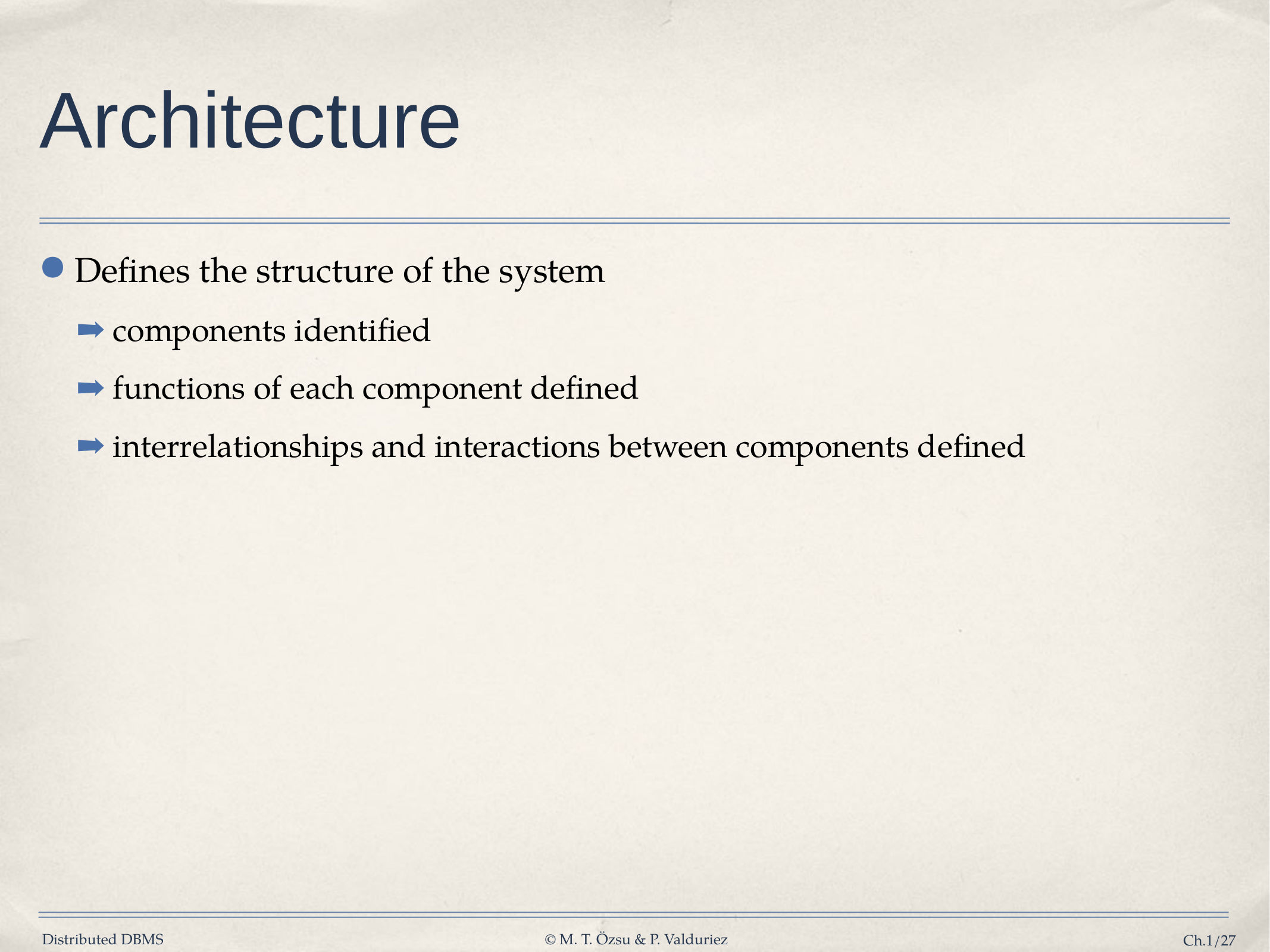

# Architecture
Defines the structure of the system
components identified
functions of each component defined
interrelationships and interactions between components defined